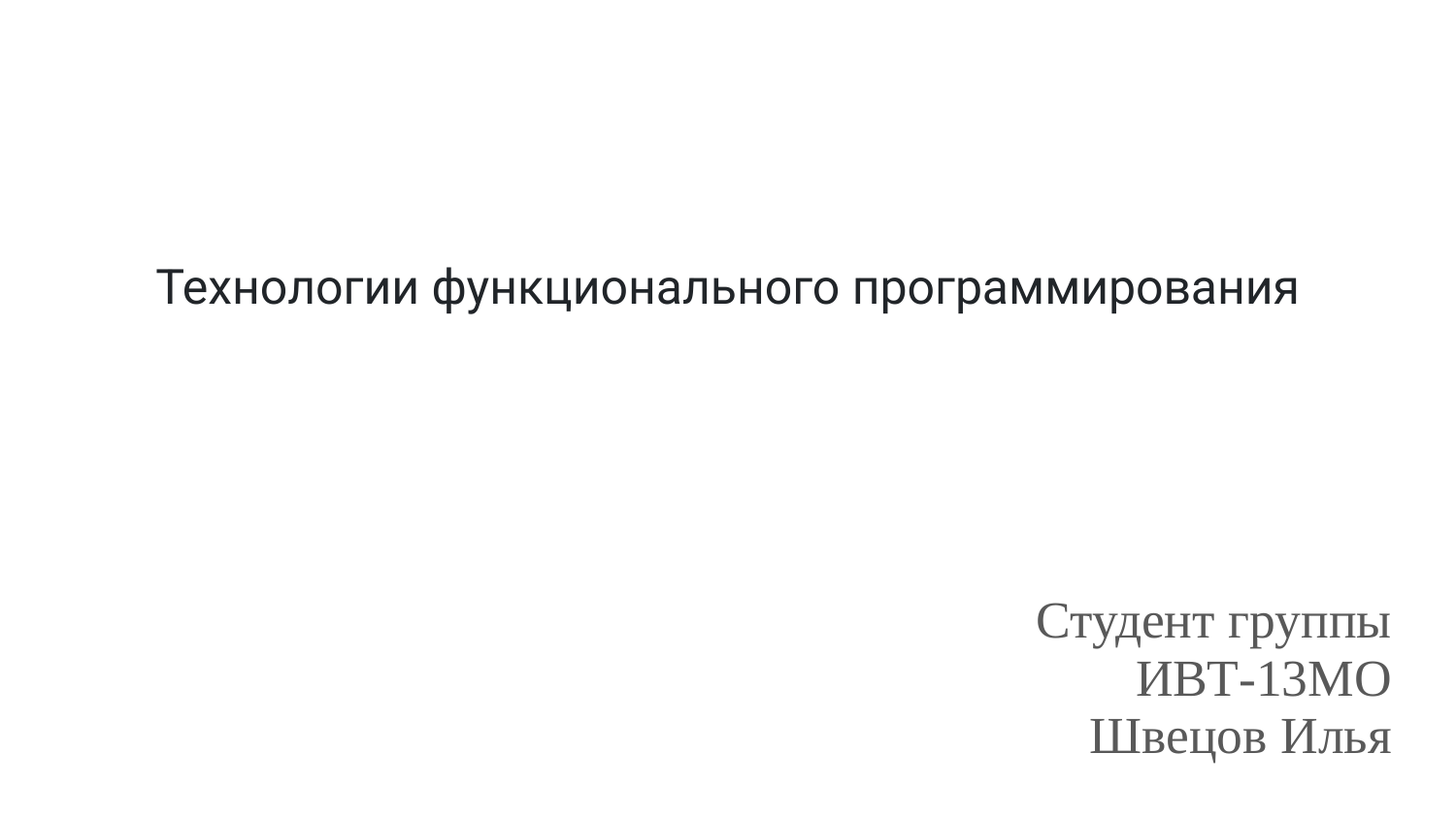

# Технологии функционального программирования
Студент группы ИВТ-13МО Швецов Илья